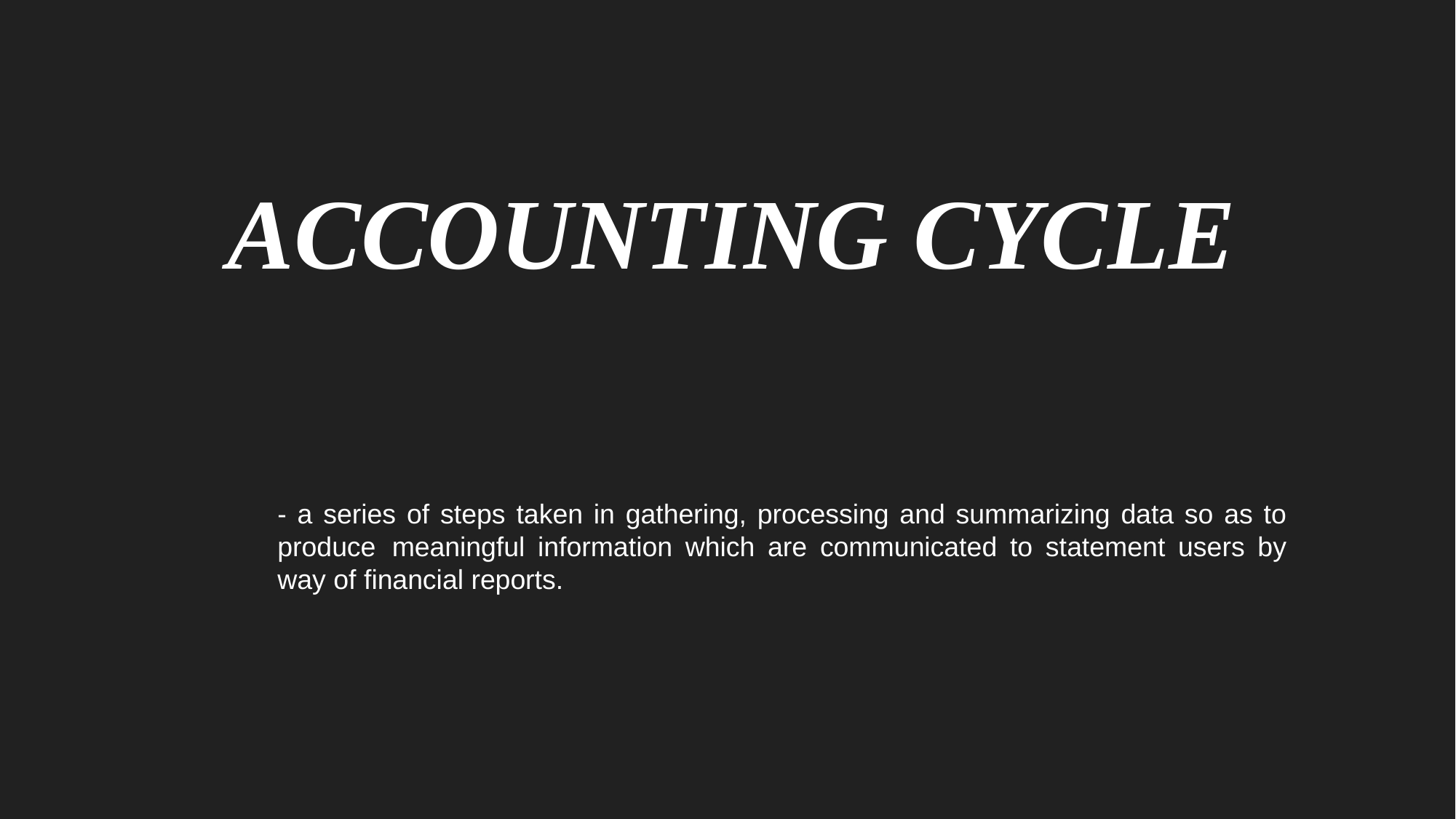

ACCOUNTING CYCLE
- a series of steps taken in gathering, processing and summarizing data so as to produce 	meaningful information which are communicated to statement users by way of financial reports.